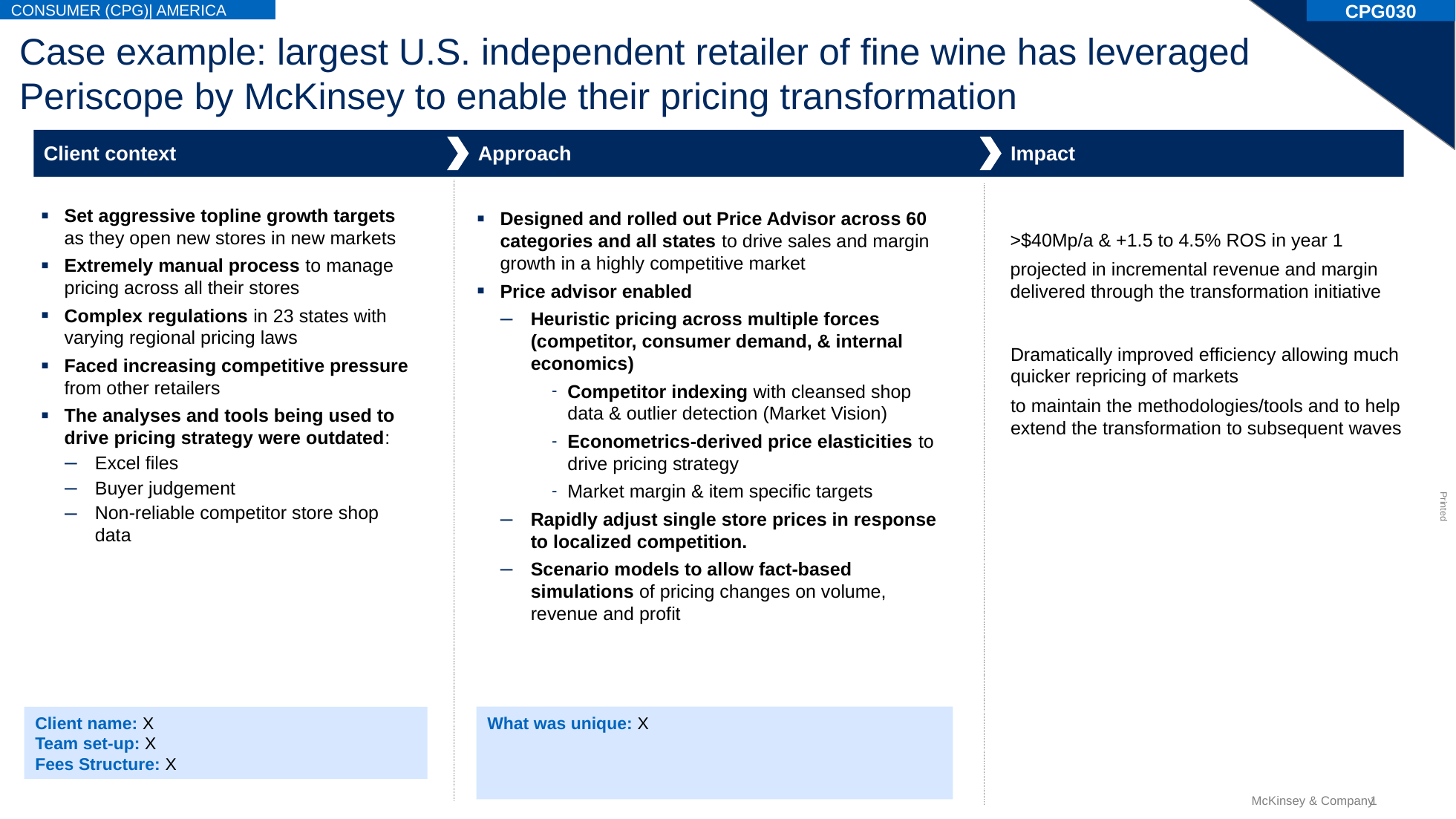

CONSUMER (CPG)| AMERICA

CPG030
# Case example: largest U.S. independent retailer of fine wine has leveraged Periscope by McKinsey to enable their pricing transformation

Client context
Approach
Impact
Set aggressive topline growth targets as they open new stores in new markets
Extremely manual process to manage pricing across all their stores
Complex regulations in 23 states with varying regional pricing laws
Faced increasing competitive pressure from other retailers
The analyses and tools being used to drive pricing strategy were outdated:
Excel files
Buyer judgement
Non-reliable competitor store shop data
Designed and rolled out Price Advisor across 60 categories and all states to drive sales and margin growth in a highly competitive market
Price advisor enabled
Heuristic pricing across multiple forces (competitor, consumer demand, & internal economics)
Competitor indexing with cleansed shop data & outlier detection (Market Vision)
Econometrics-derived price elasticities to drive pricing strategy
Market margin & item specific targets
Rapidly adjust single store prices in response to localized competition.
Scenario models to allow fact-based simulations of pricing changes on volume, revenue and profit
>$40Mp/a & +1.5 to 4.5% ROS in year 1
projected in incremental revenue and margin delivered through the transformation initiative
Dramatically improved efficiency allowing much quicker repricing of markets
to maintain the methodologies/tools and to help extend the transformation to subsequent waves

Client name: X
Team set-up: X
Fees Structure: X
What was unique: X